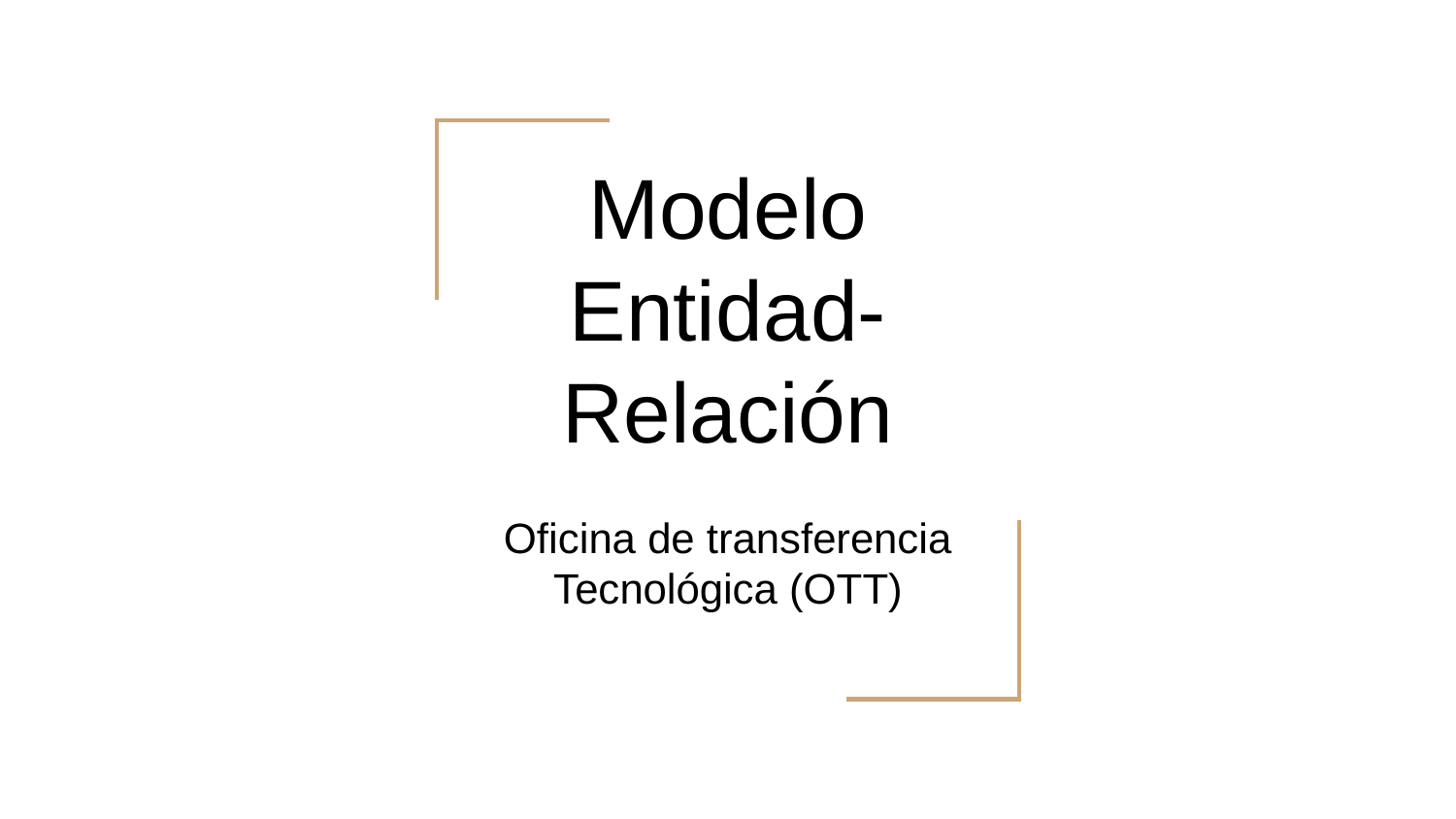

# Modelo Entidad-Relación
Oficina de transferencia Tecnológica (OTT)